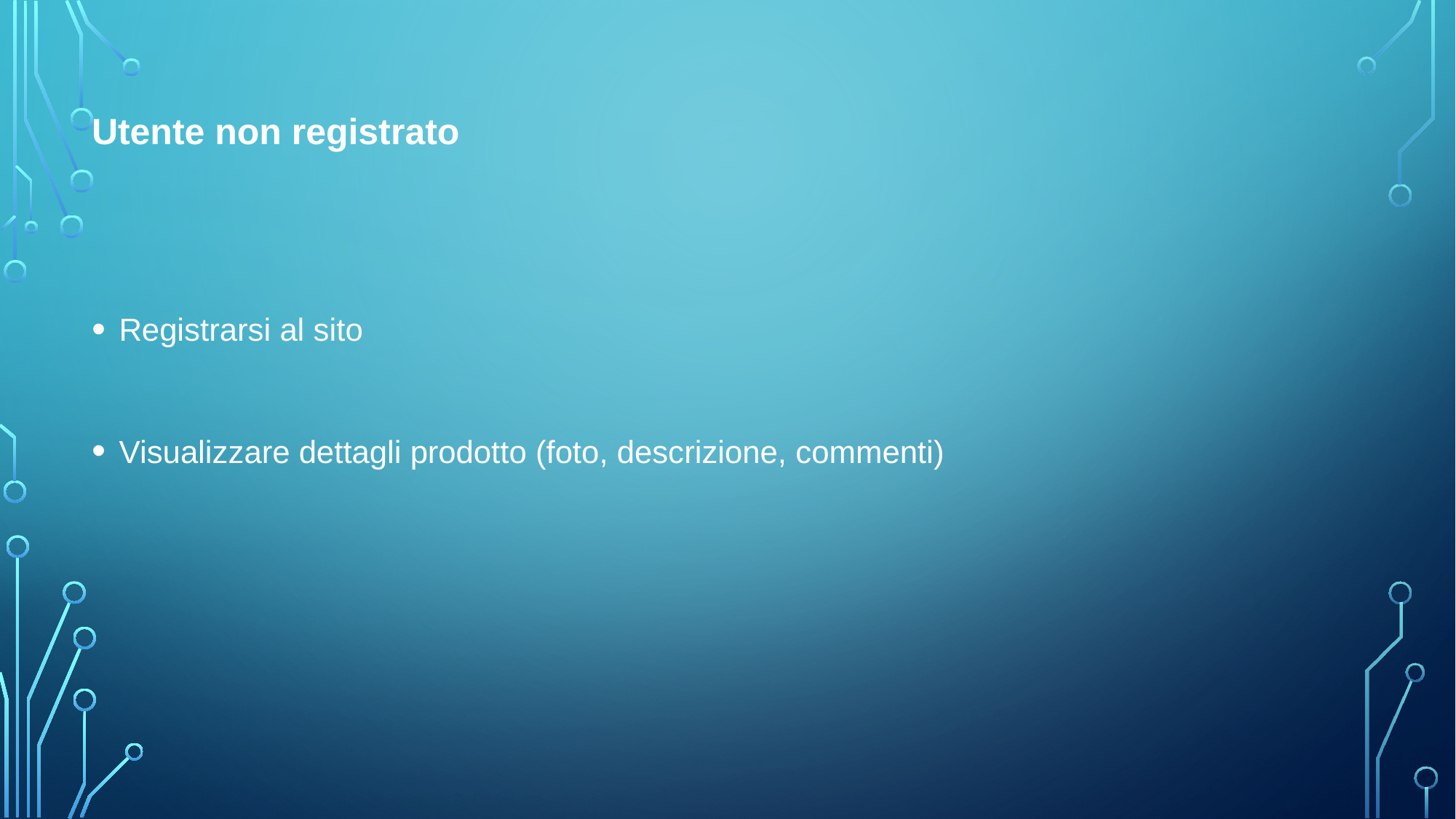

Utente non registrato

Registrarsi al sito

Visualizzare dettagli prodotto (foto, descrizione, commenti)